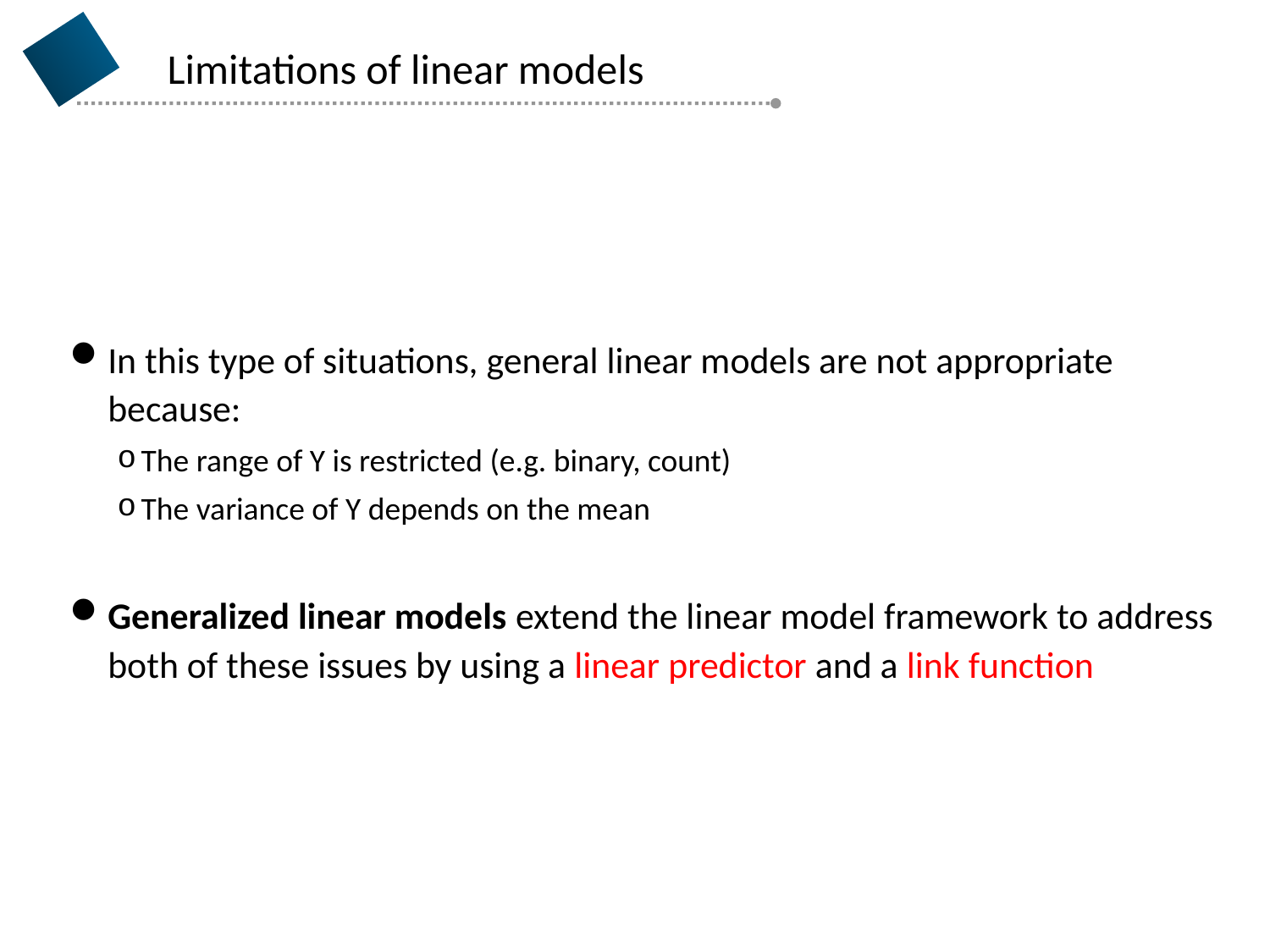

Limitations of linear models

In this type of situations, general linear models are not appropriate because:
The range of Y is restricted (e.g. binary, count)
The variance of Y depends on the mean

Generalized linear models extend the linear model framework to address both of these issues by using a linear predictor and a link function